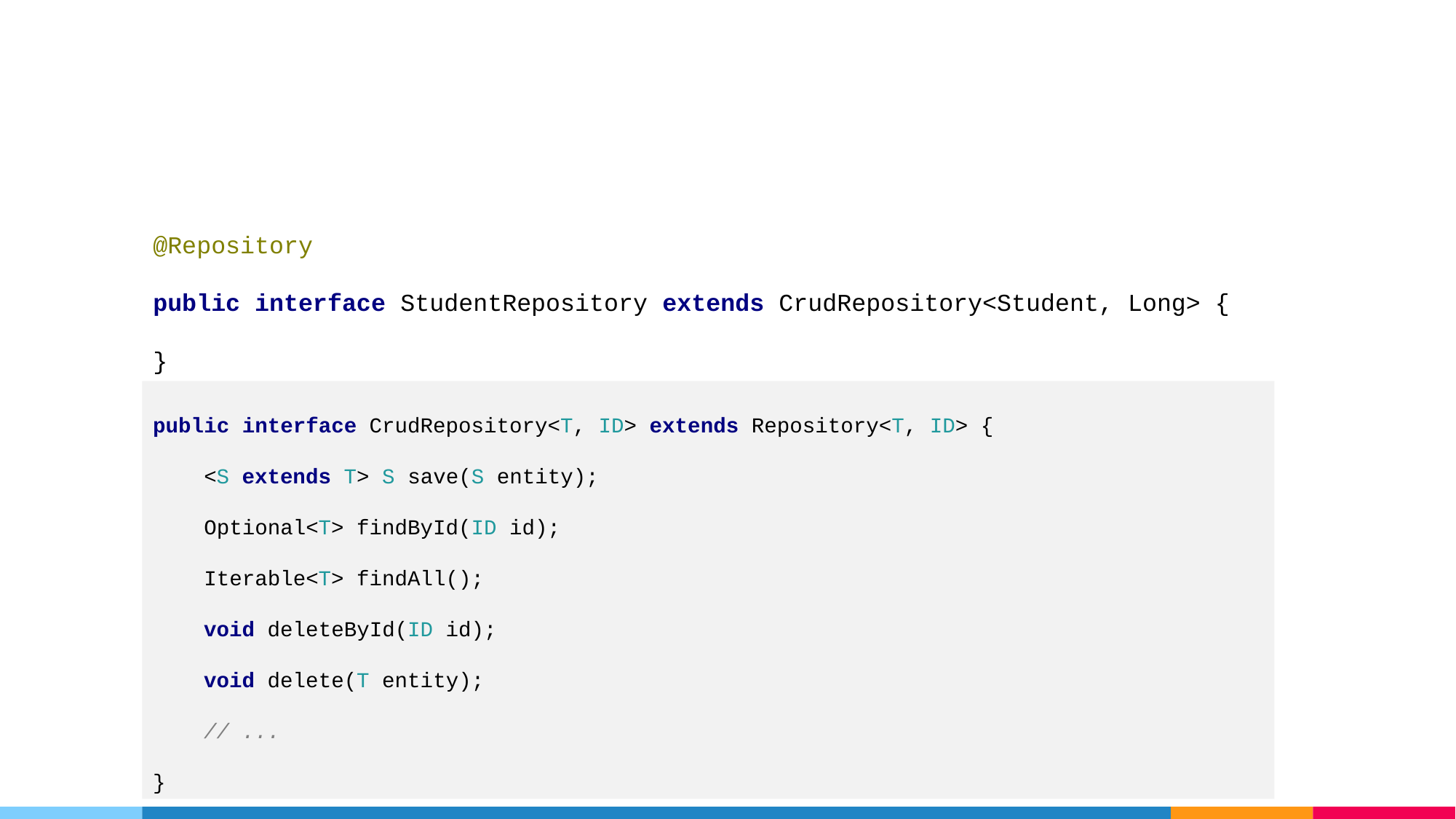

# Spring Data JDBC. Usage
@Repository
public interface StudentRepository extends CrudRepository<Student, Long> {
}
public interface CrudRepository<T, ID> extends Repository<T, ID> {
    <S extends T> S save(S entity);
    Optional<T> findById(ID id);
    Iterable<T> findAll();
    void deleteById(ID id);
    void delete(T entity);
    // ...
}